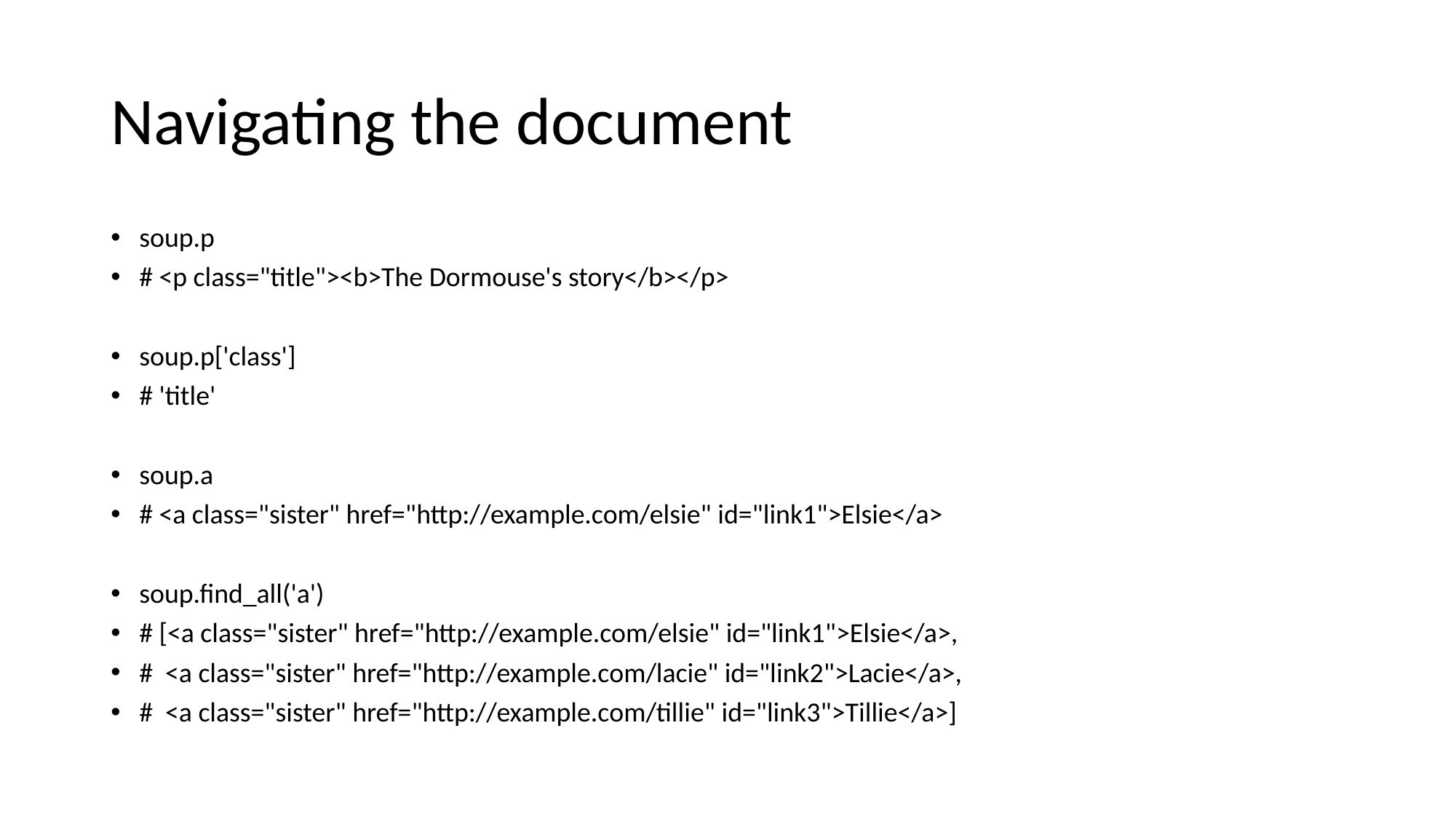

# Navigating the document
soup.p
# <p class="title"><b>The Dormouse's story</b></p>

soup.p['class']
# 'title'

soup.a
# <a class="sister" href="http://example.com/elsie" id="link1">Elsie</a>

soup.find_all('a')
# [<a class="sister" href="http://example.com/elsie" id="link1">Elsie</a>,
#  <a class="sister" href="http://example.com/lacie" id="link2">Lacie</a>,
#  <a class="sister" href="http://example.com/tillie" id="link3">Tillie</a>]